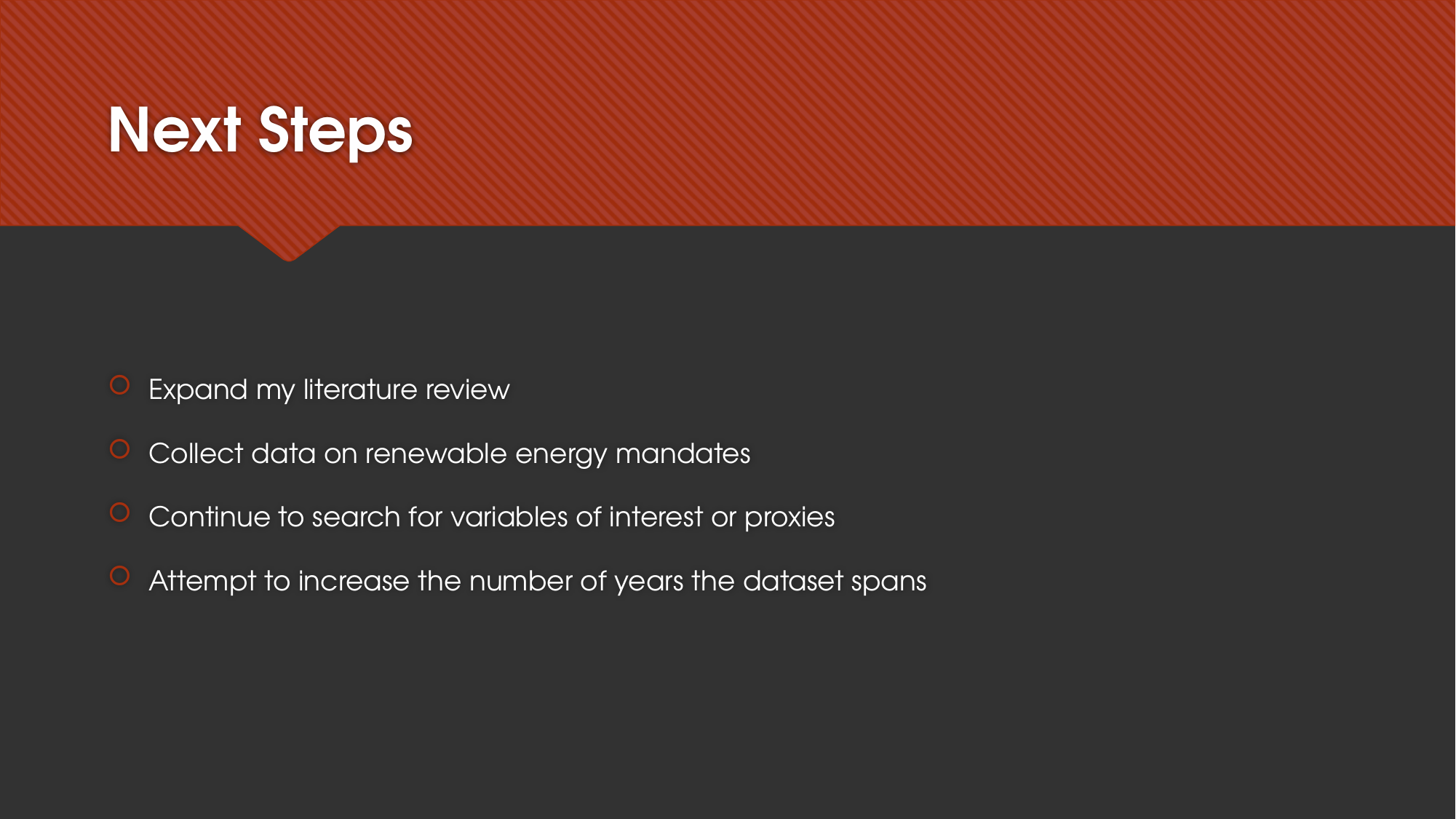

# Next Steps
Expand my literature review
Collect data on renewable energy mandates
Continue to search for variables of interest or proxies
Attempt to increase the number of years the dataset spans